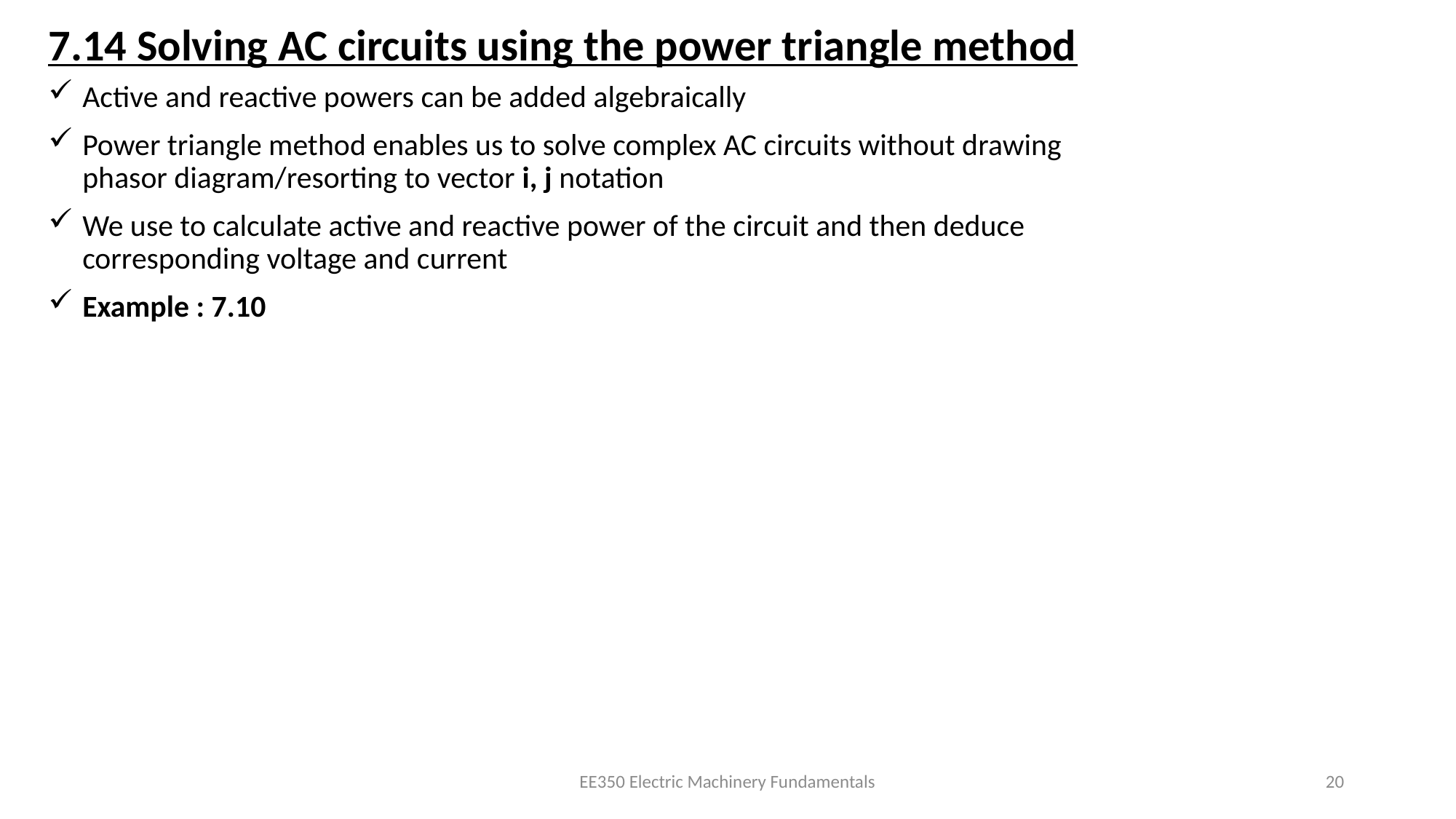

# 7.14 Solving AC circuits using the power triangle method
Active and reactive powers can be added algebraically
Power triangle method enables us to solve complex AC circuits without drawing phasor diagram/resorting to vector i, j notation
We use to calculate active and reactive power of the circuit and then deduce corresponding voltage and current
Example : 7.10

EE350 Electric Machinery Fundamentals
20